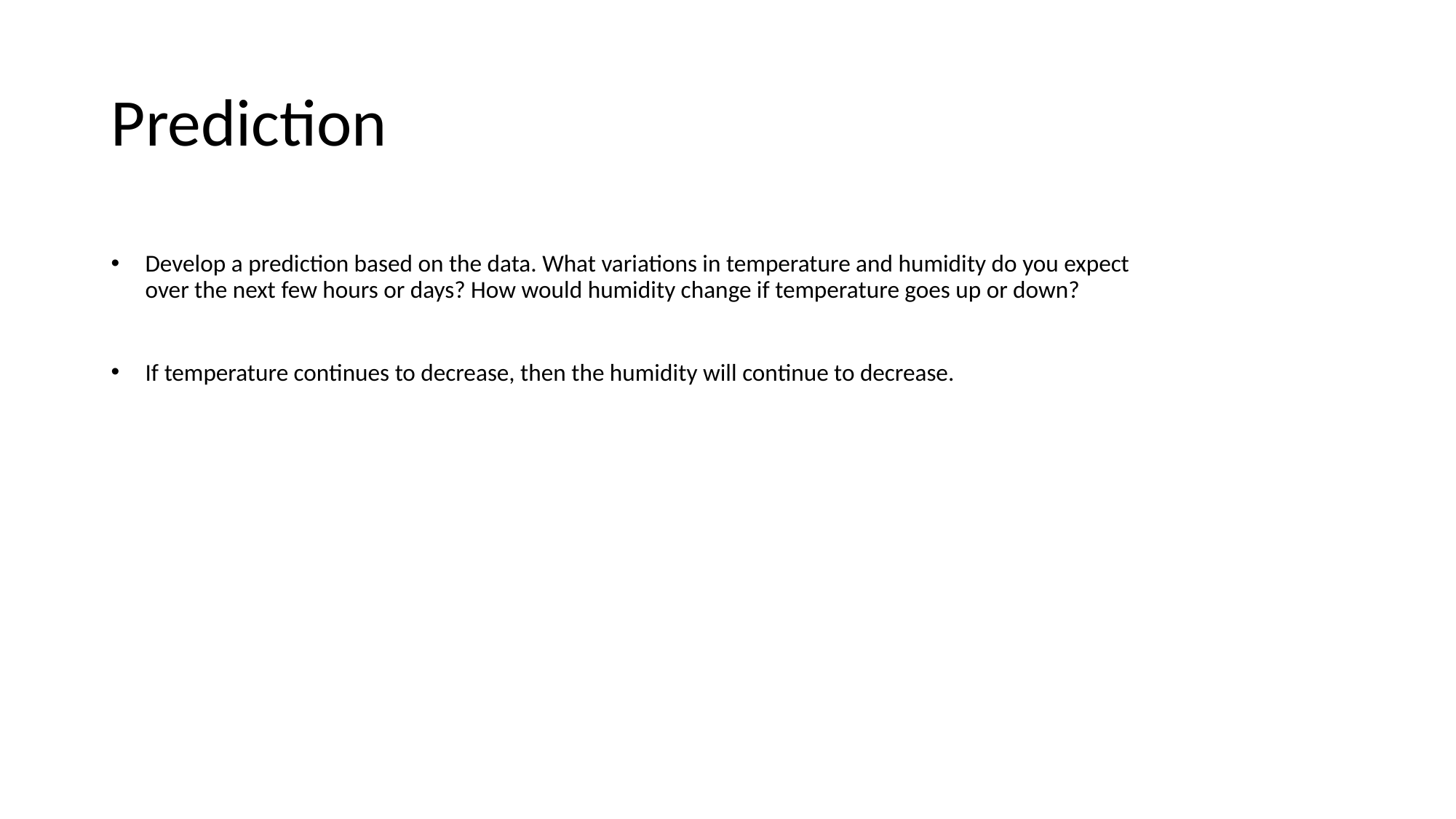

# Prediction
Develop a prediction based on the data. What variations in temperature and humidity do you expect over the next few hours or days? How would humidity change if temperature goes up or down?

If temperature continues to decrease, then the humidity will continue to decrease.